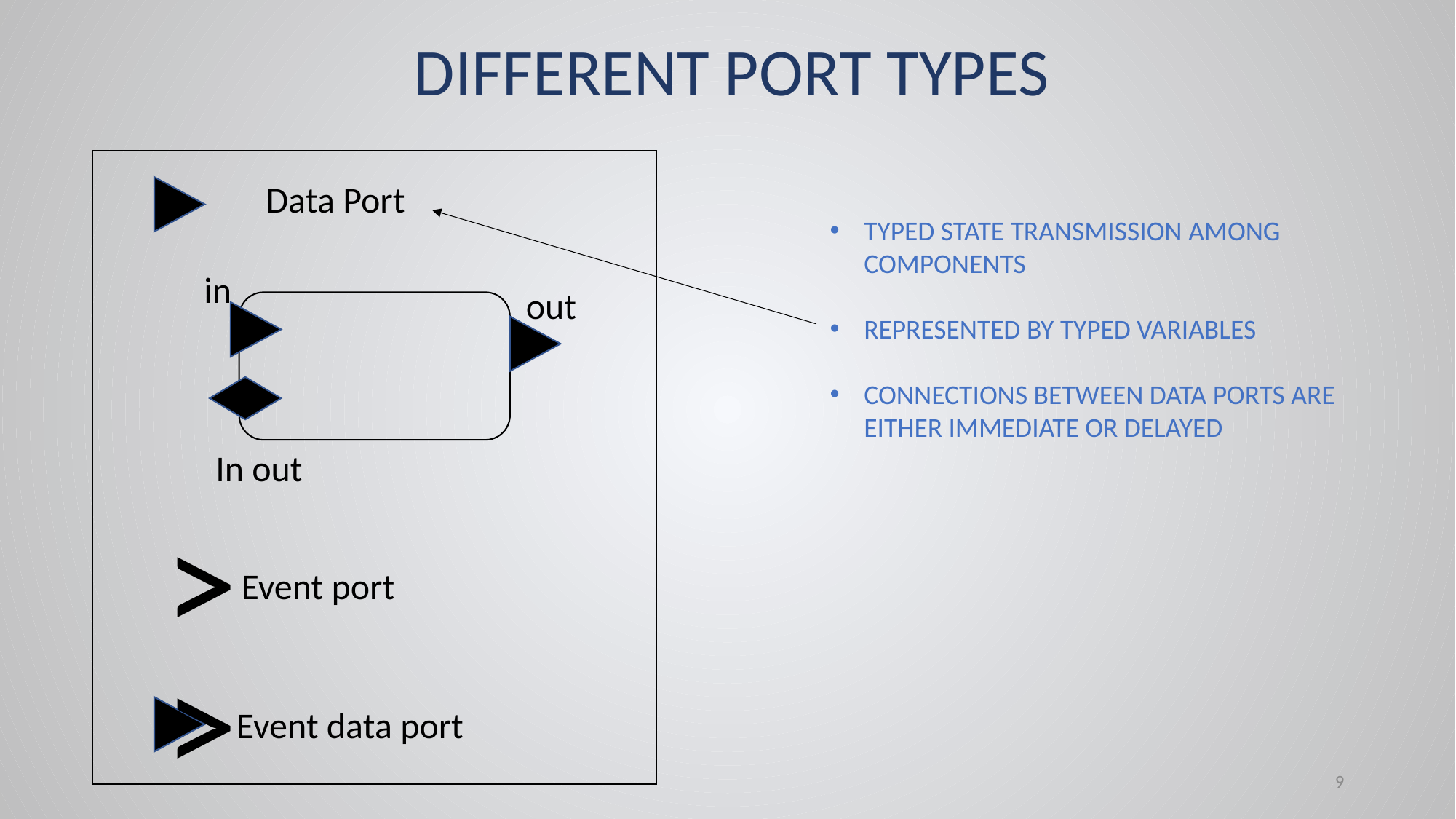

DIFFERENT PORT TYPES

Data Port

TYPED STATE TRANSMISSION AMONG COMPONENTS

REPRESENTED BY TYPED VARIABLES

CONNECTIONS BETWEEN DATA PORTS ARE EITHER IMMEDIATE OR DELAYED
in
out

In out
>
Event port
>
Event data port

9